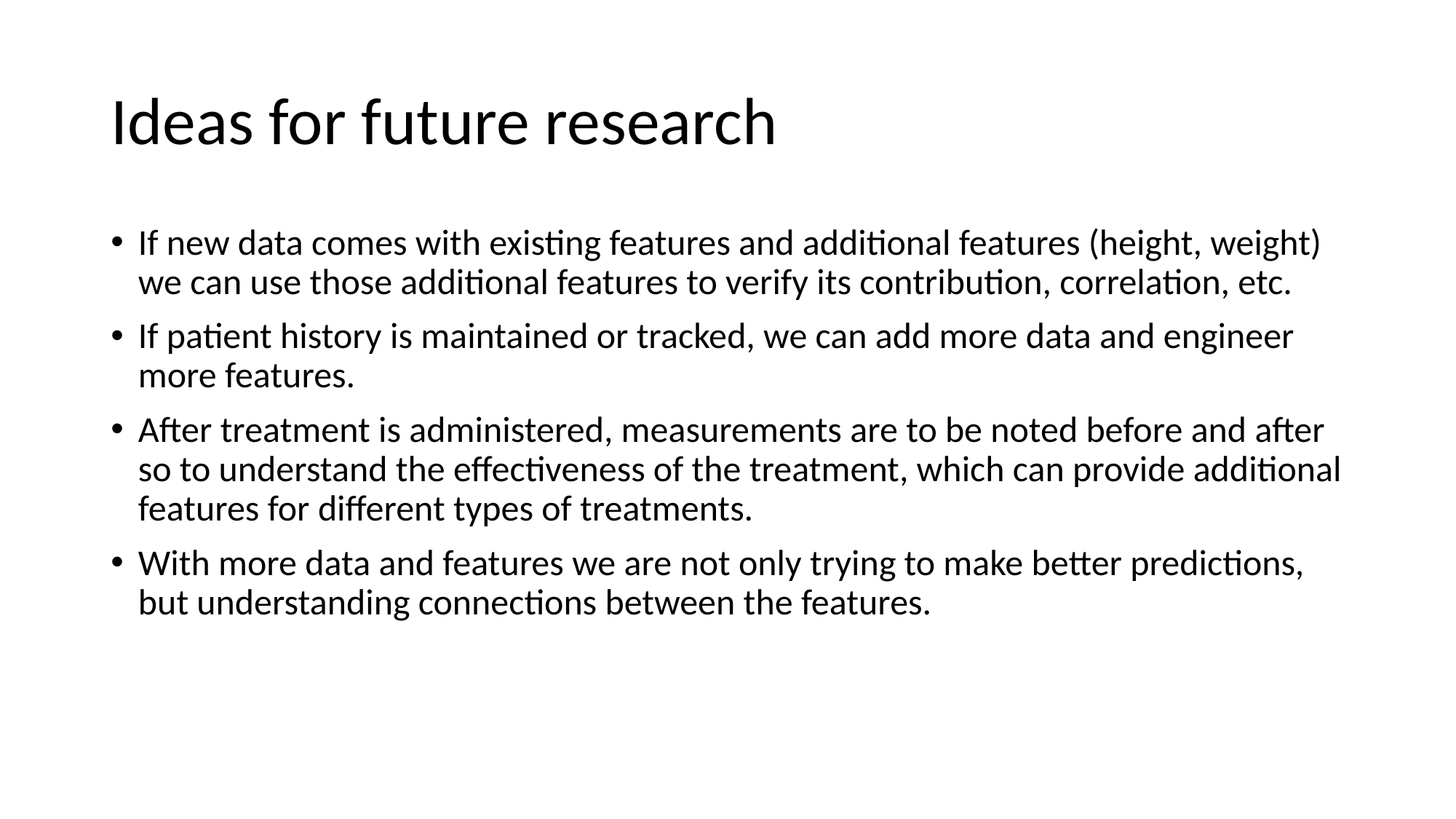

# Ideas for future research
If new data comes with existing features and additional features (height, weight) we can use those additional features to verify its contribution, correlation, etc.
If patient history is maintained or tracked, we can add more data and engineer more features.
After treatment is administered, measurements are to be noted before and after so to understand the effectiveness of the treatment, which can provide additional features for different types of treatments.
With more data and features we are not only trying to make better predictions, but understanding connections between the features.